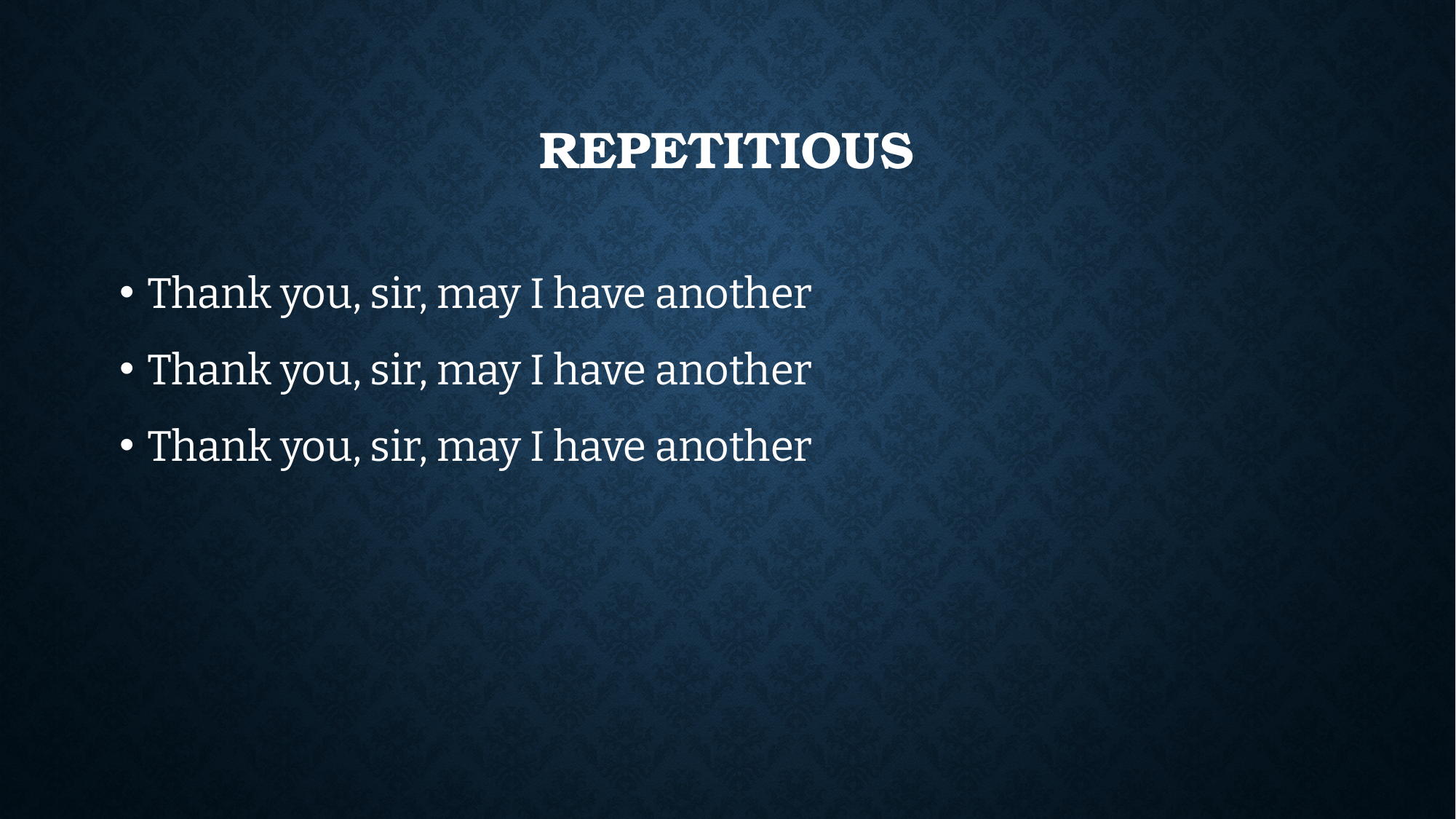

# Repetitious
Thank you, sir, may I have another
Thank you, sir, may I have another
Thank you, sir, may I have another